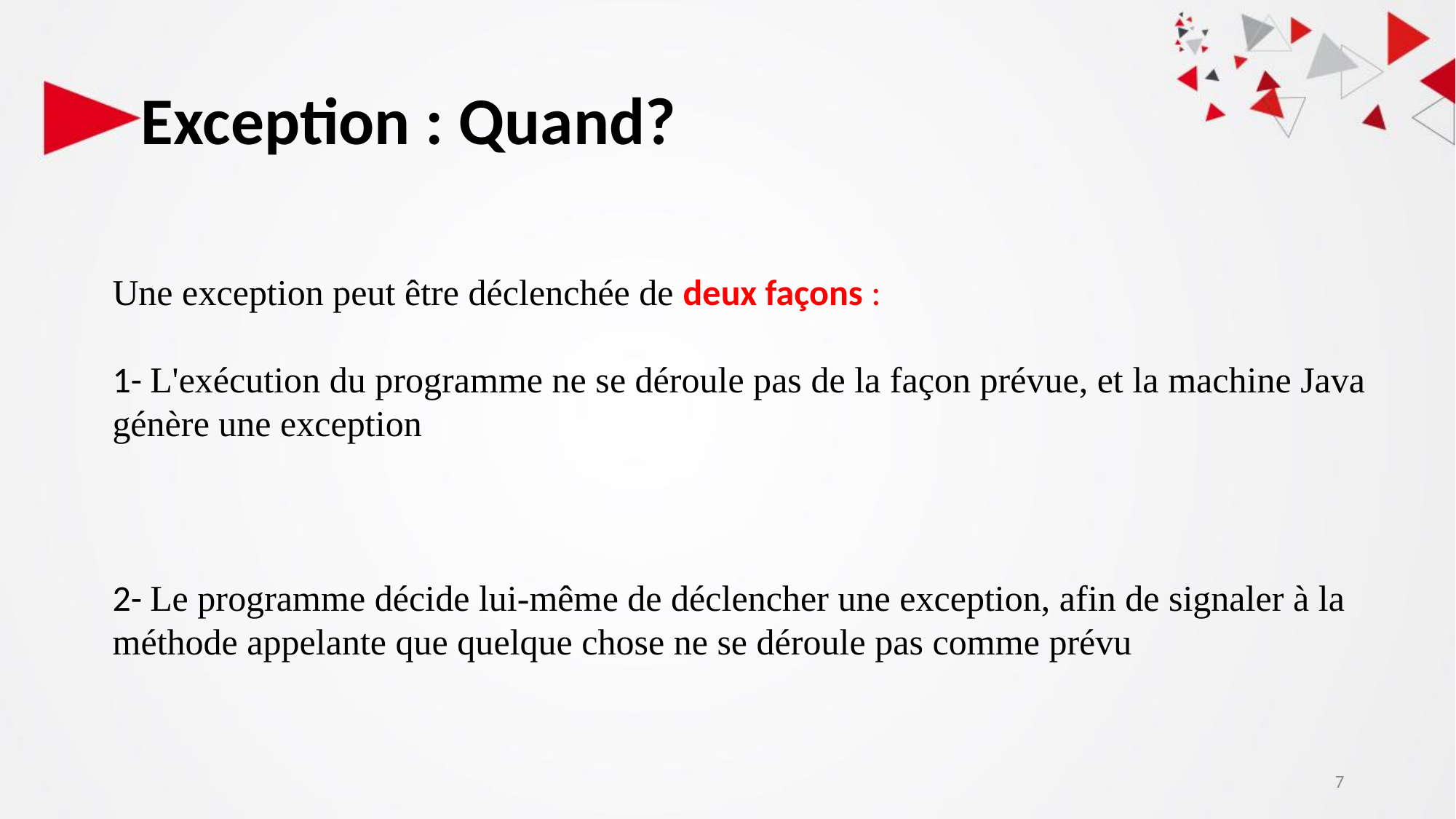

# Exception : Quand?
Une exception peut être déclenchée de deux façons :

1- L'exécution du programme ne se déroule pas de la façon prévue, et la machine Java génère une exception

2- Le programme décide lui-même de déclencher une exception, afin de signaler à la méthode appelante que quelque chose ne se déroule pas comme prévu
7